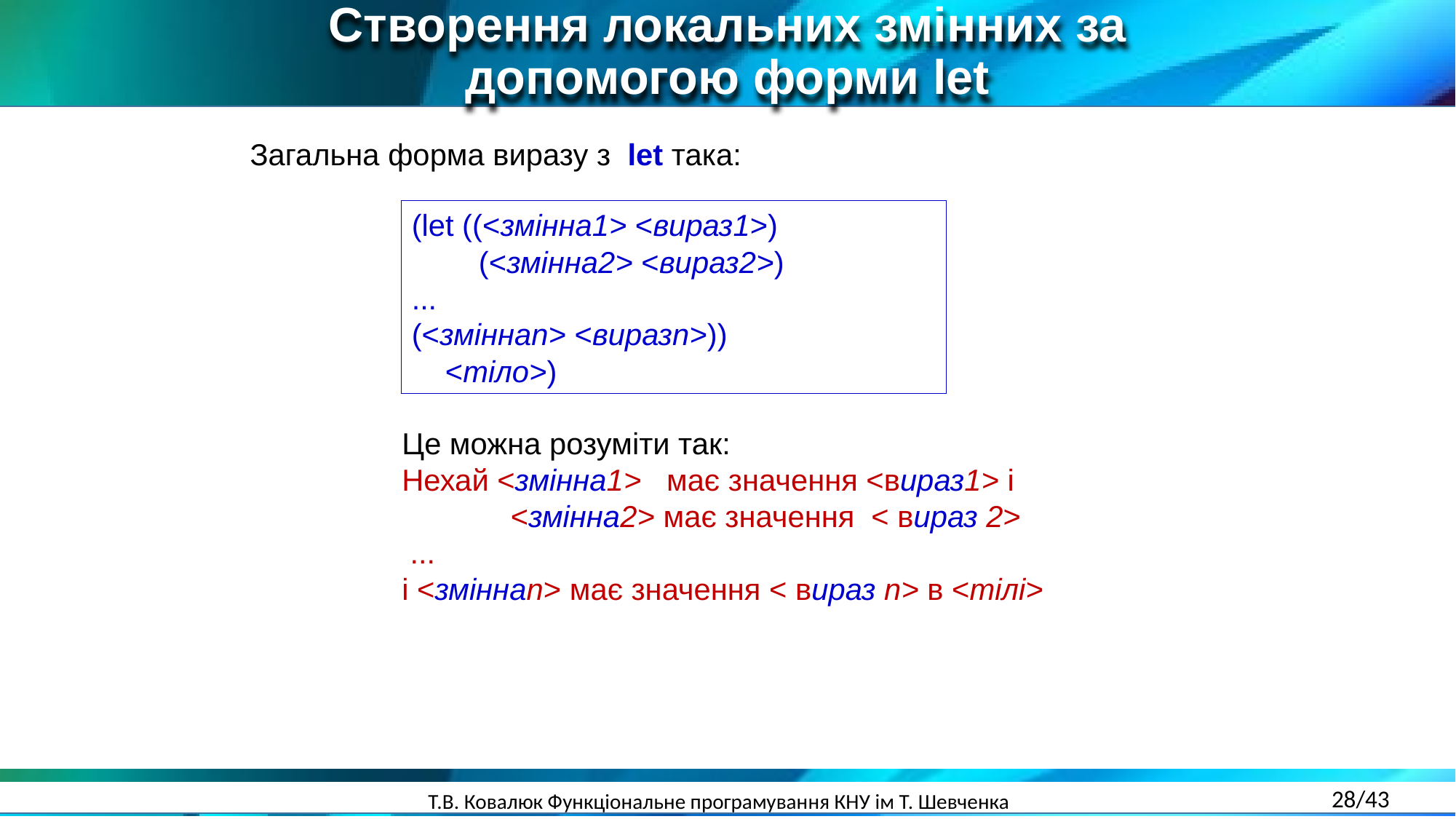

Створення локальних змінних за допомогою форми let
Загальна форма виразу з  let така:
(let ((<змінна1> <вираз1>)
        (<змінна2> <вираз2>)
...
(<зміннаn> <виразn>))
    <тiло>)
Це можна розуміти так:
Нехай <змінна1>   має значення <вираз1> i
             <змінна2> має значення  < вираз 2>
 ...
i <зміннаn> має значення < вираз n> в <тілі>
28/43